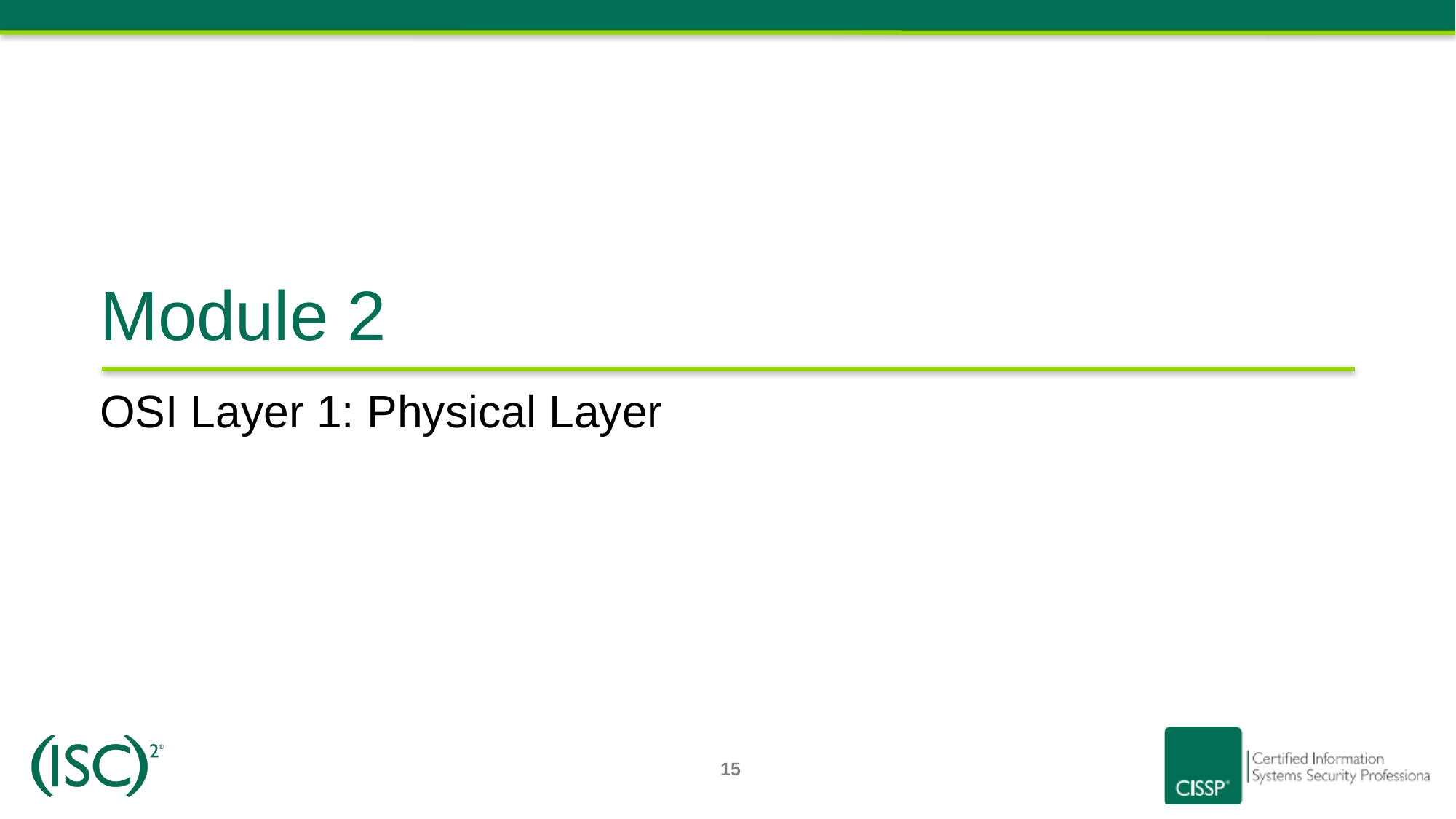

Module 2
# OSI Layer 1: Physical Layer